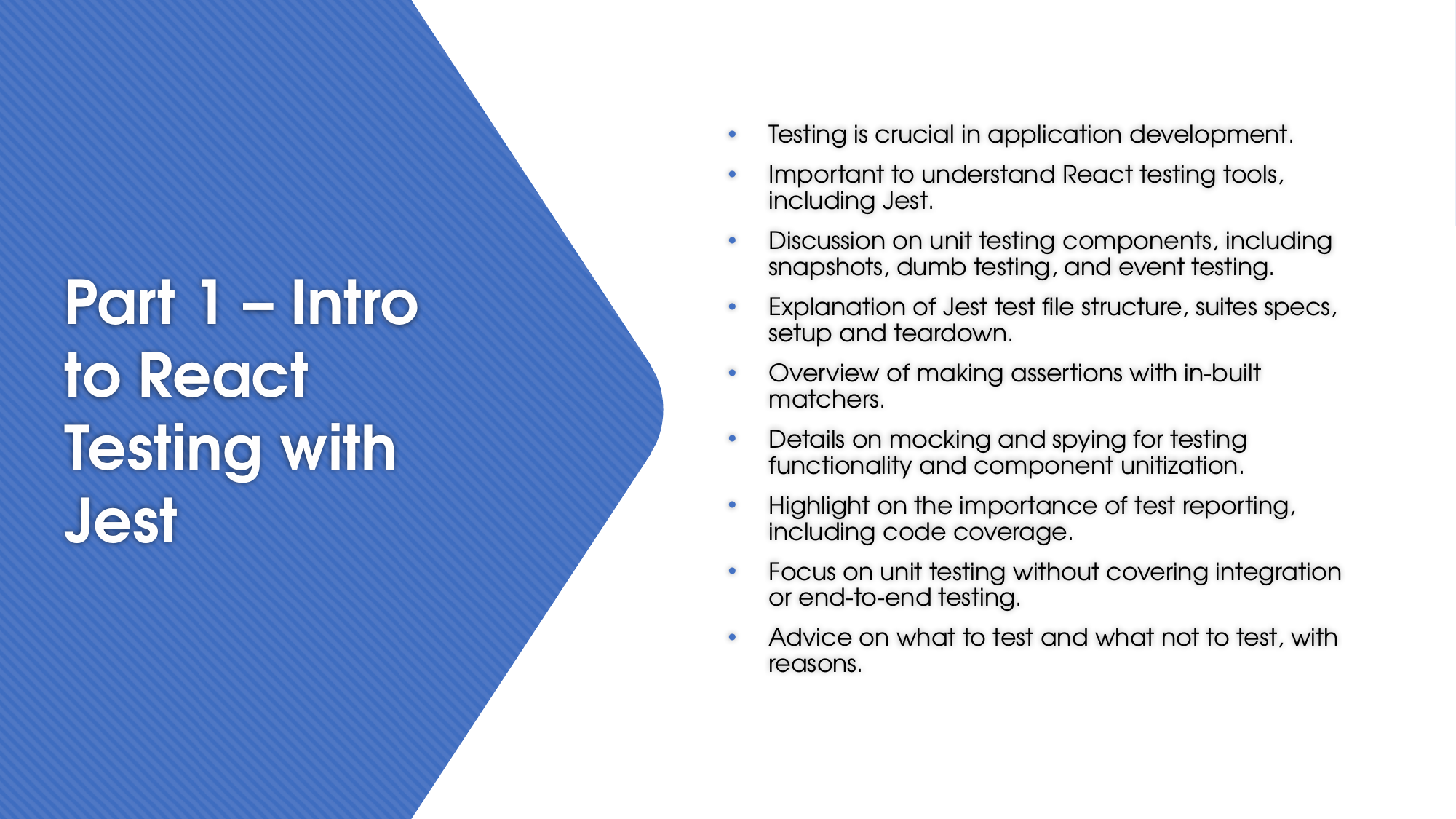

Testing is crucial in application development.
Important to understand React testing tools, including Jest.
Discussion on unit testing components, including snapshots, dumb testing, and event testing.
Explanation of Jest test file structure, suites specs, setup and teardown.
Overview of making assertions with in-built matchers.
Details on mocking and spying for testing functionality and component unitization.
Highlight on the importance of test reporting, including code coverage.
Focus on unit testing without covering integration or end-to-end testing.
Advice on what to test and what not to test, with reasons.

# Part 1 – Intro to React Testing with Jest